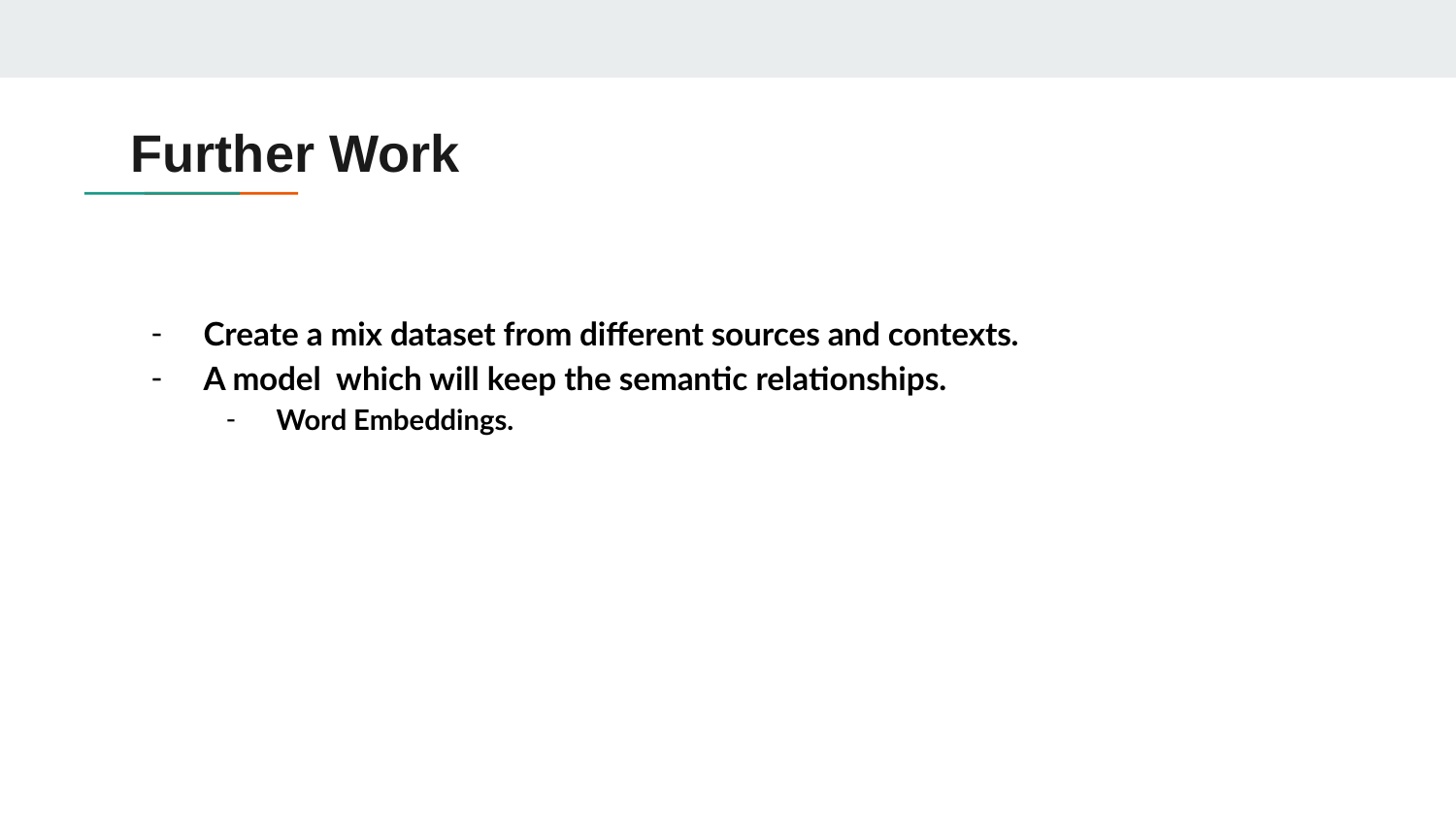

# Further Work
Create a mix dataset from different sources and contexts.
A model  which will keep the semantic relationships.
Word Embeddings.